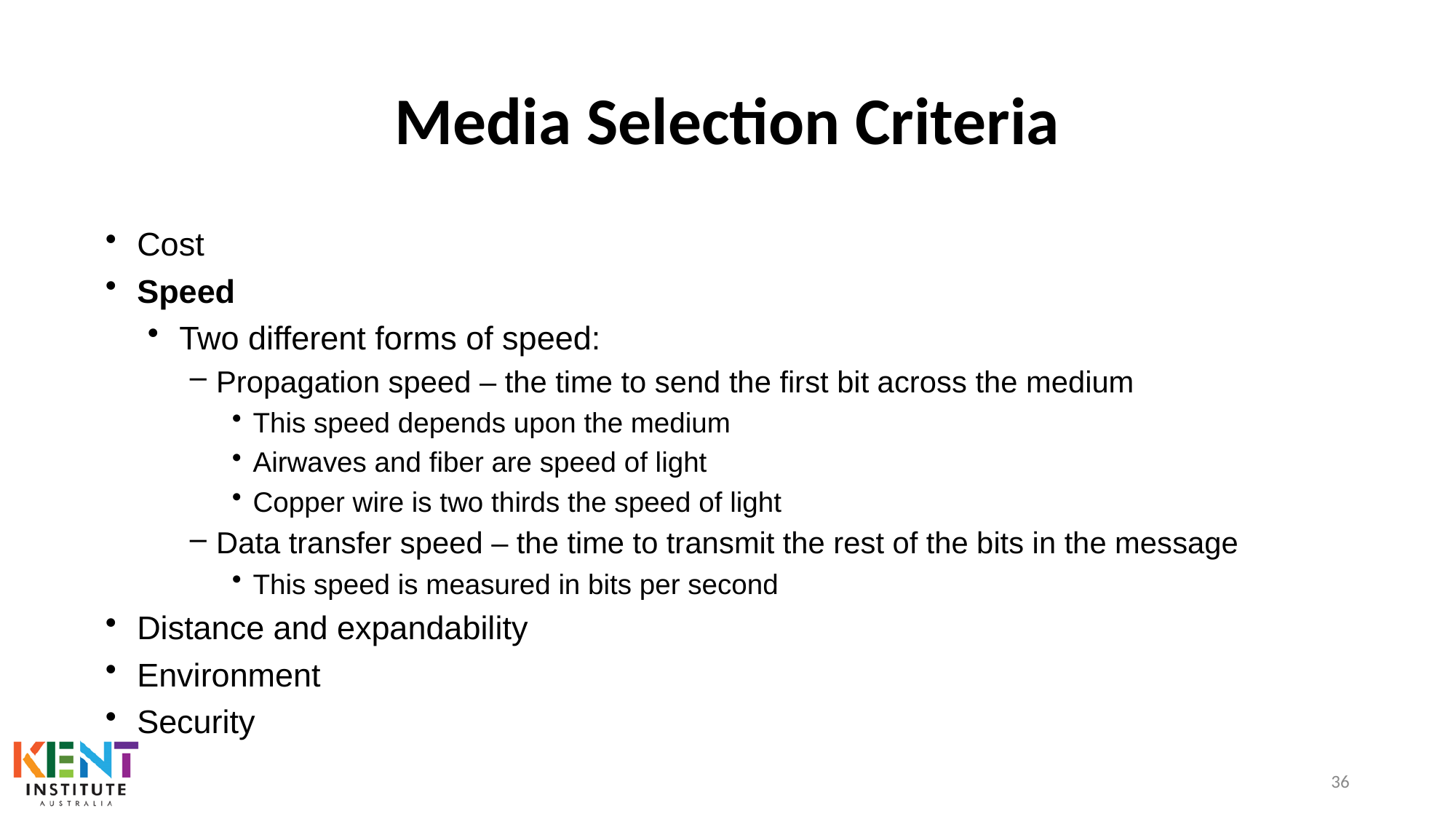

# Media Selection Criteria
Cost
Speed
Two different forms of speed:
Propagation speed – the time to send the first bit across the medium
This speed depends upon the medium
Airwaves and fiber are speed of light
Copper wire is two thirds the speed of light
Data transfer speed – the time to transmit the rest of the bits in the message
This speed is measured in bits per second
Distance and expandability
Environment
Security
36